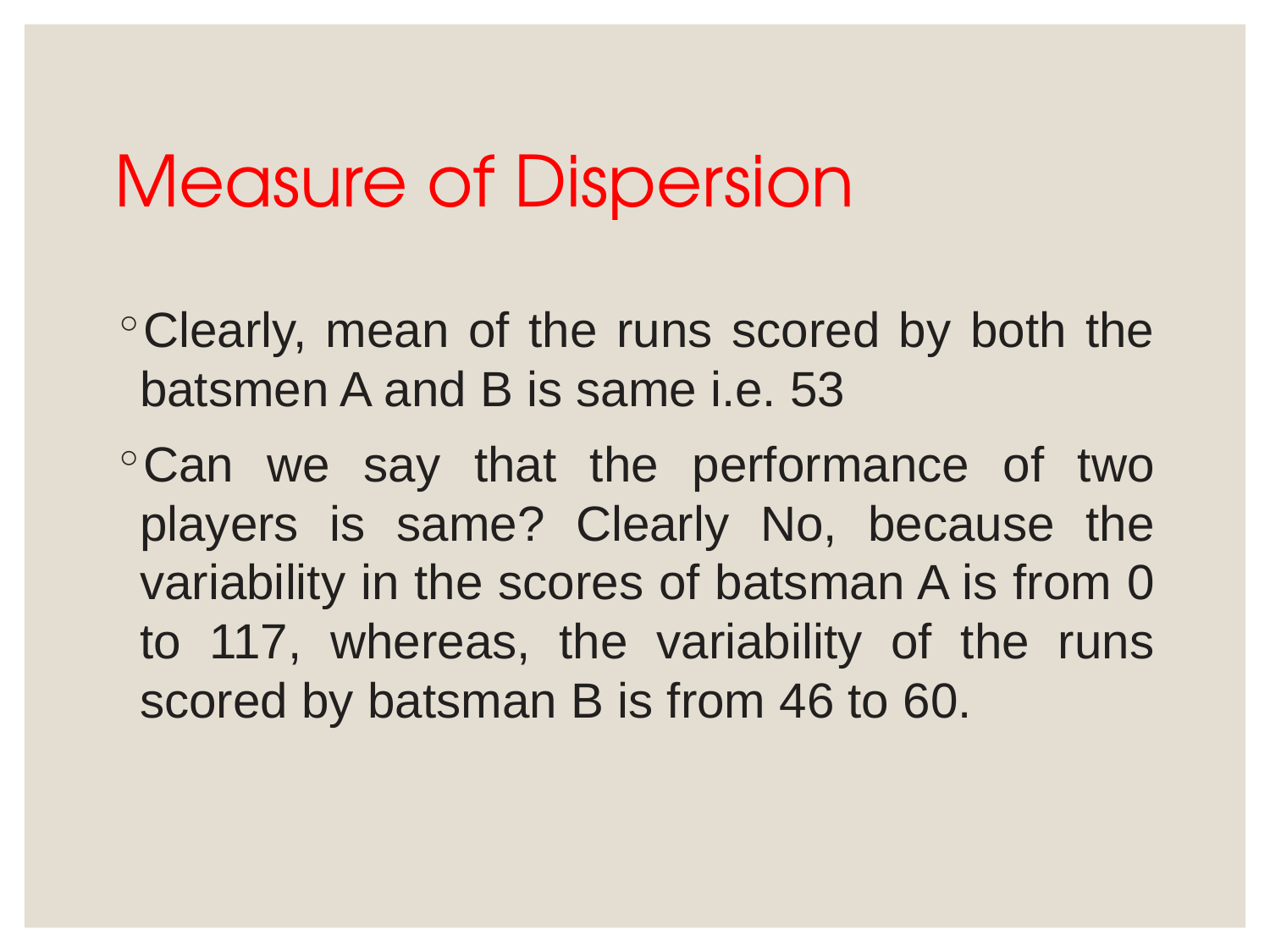

# Measure of Dispersion
Clearly, mean of the runs scored by both the batsmen A and B is same i.e. 53
Can we say that the performance of two players is same? Clearly No, because the variability in the scores of batsman A is from 0 to 117, whereas, the variability of the runs scored by batsman B is from 46 to 60.